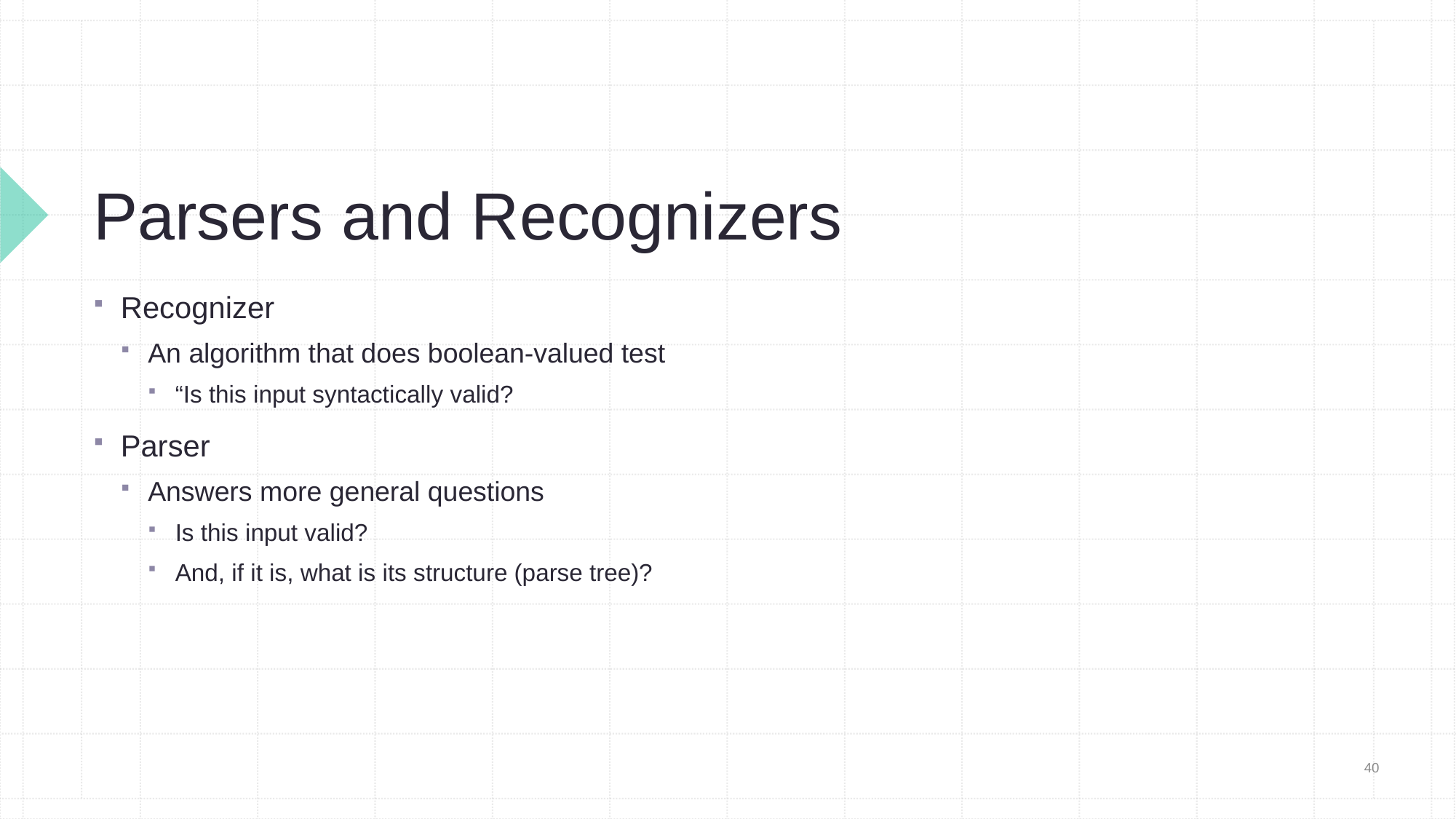

# Parsers and Recognizers
Recognizer
An algorithm that does boolean-valued test
“Is this input syntactically valid?
Parser
Answers more general questions
Is this input valid?
And, if it is, what is its structure (parse tree)?
40